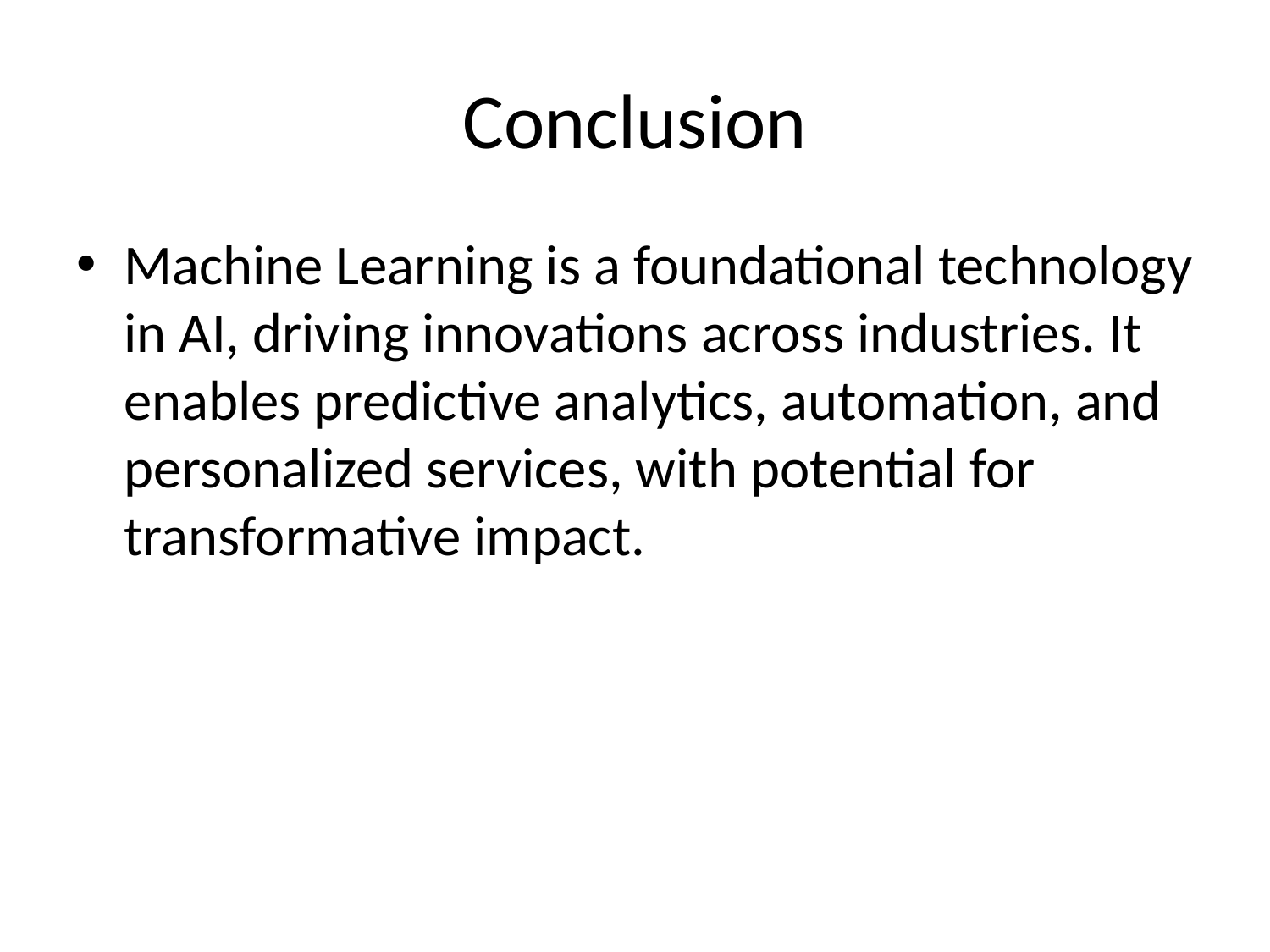

# Conclusion
Machine Learning is a foundational technology in AI, driving innovations across industries. It enables predictive analytics, automation, and personalized services, with potential for transformative impact.